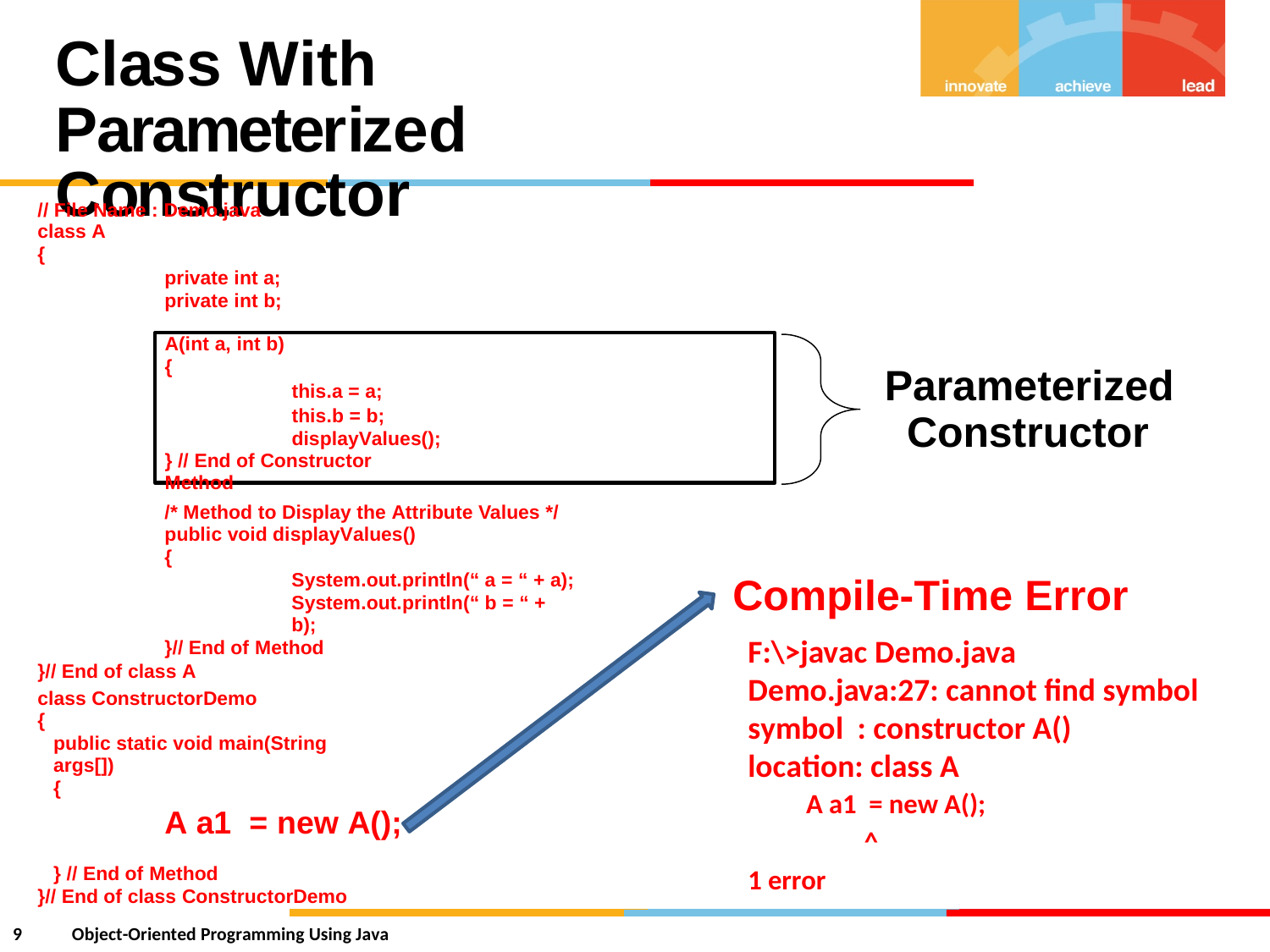

Class With Parameterized
Constructor

// File Name : Demo.java
class A
{
private int a;
private int b;

A(int a, int b)
{
this.a = a;
this.b = b; displayValues();
} // End of Constructor Method

Parameterized
Constructor
/* Method to Display the Attribute Values */
public void displayValues()
{
System.out.println(“ a = “ + a);
System.out.println(“ b = “ + b);
}// End of Method
}// End of class A
Compile-Time Error
F:\>javac Demo.java Demo.java:27: cannot find symbol symbol : constructor A()
location: class A
A a1  = new A();
^
1 error

class ConstructorDemo
{
public static void main(String args[])
{
A a1  = new A();
} // End of Method
}// End of class ConstructorDemo

9
Object-Oriented Programming Using Java